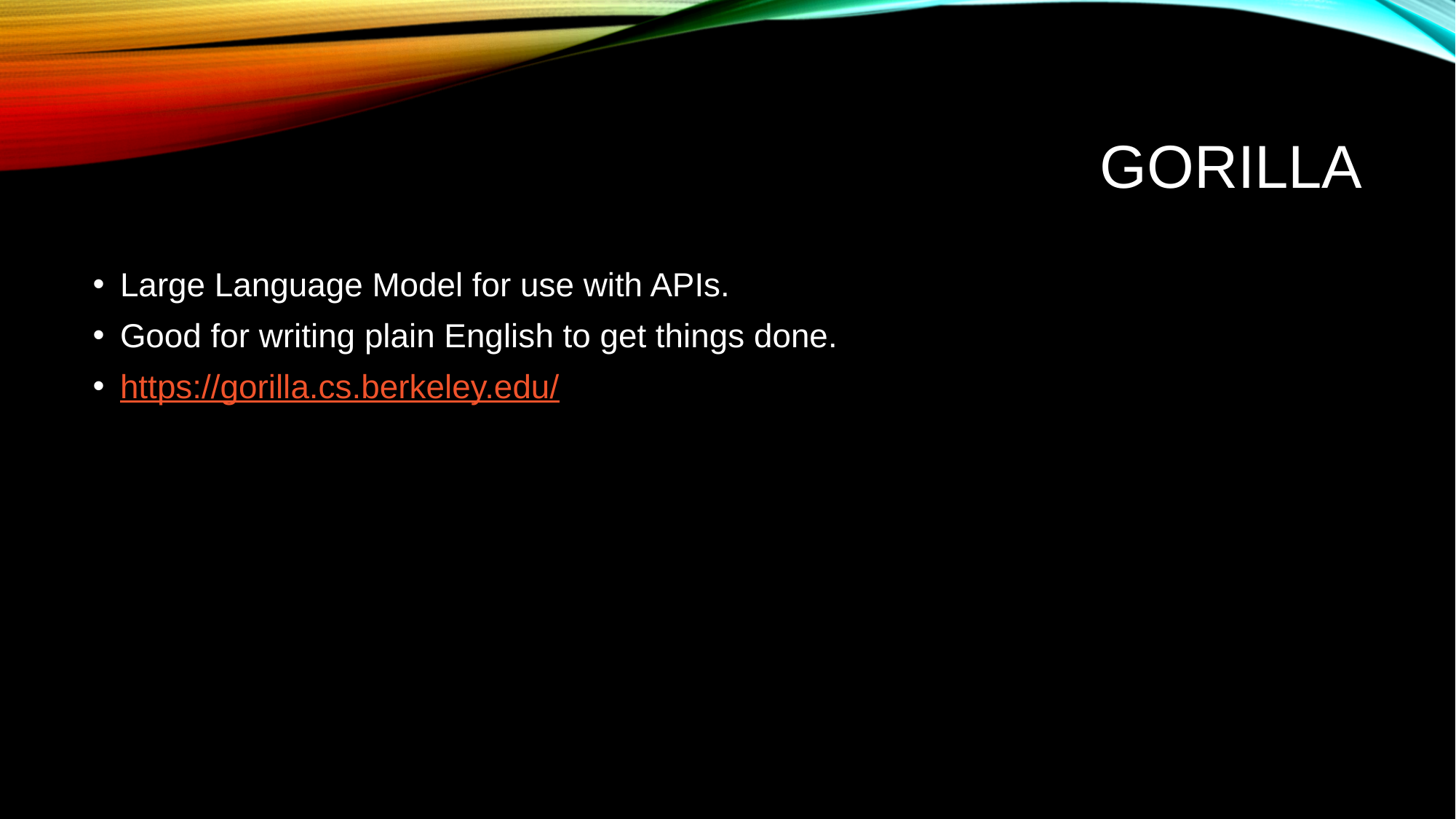

# Gorilla
Large Language Model for use with APIs.
Good for writing plain English to get things done.
https://gorilla.cs.berkeley.edu/